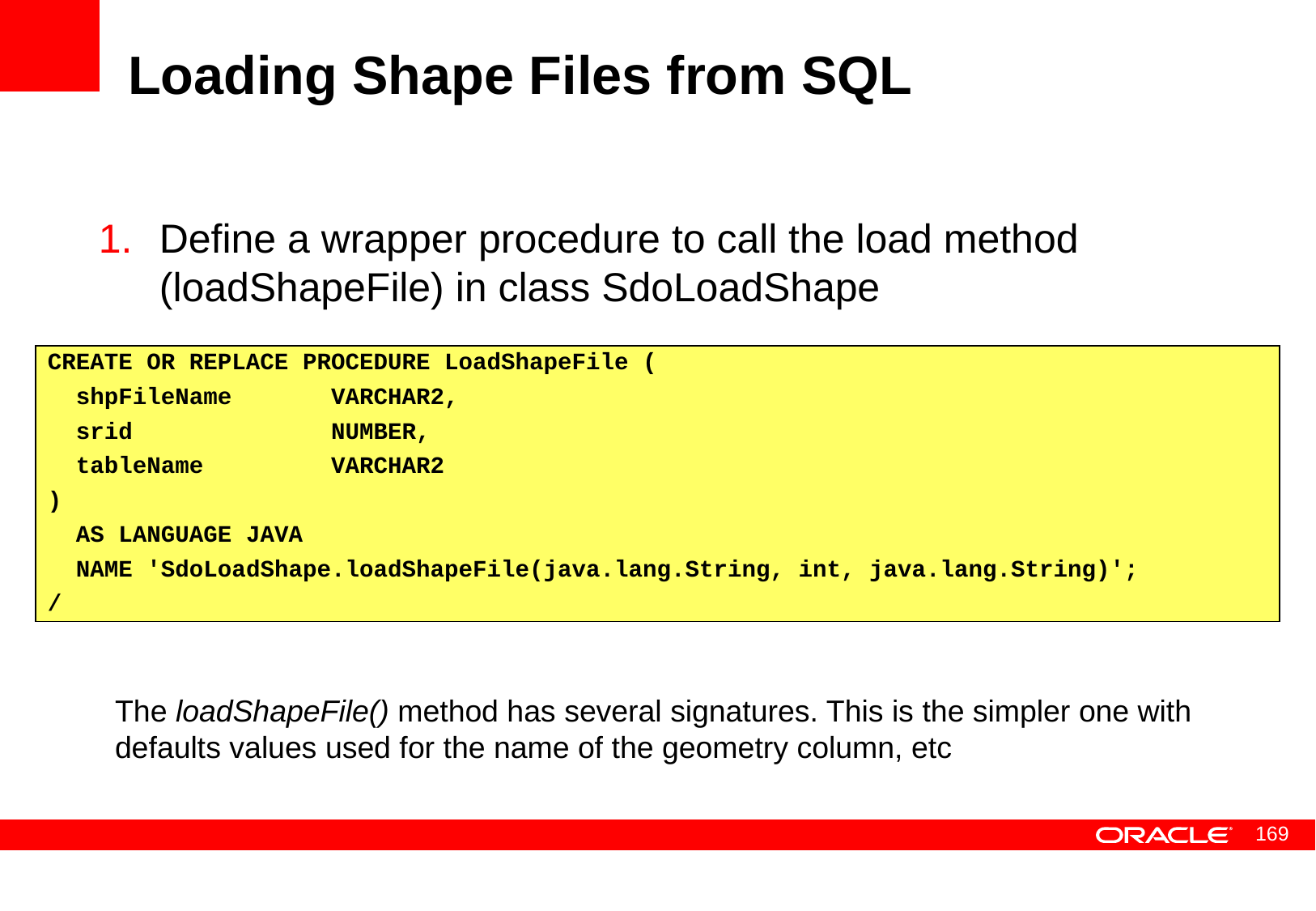

# Loading Shape Files from SQL
Define a wrapper procedure to call the load method (loadShapeFile) in class SdoLoadShape

CREATE OR REPLACE PROCEDURE LoadShapeFile (
  shpFileName       VARCHAR2,
  srid              NUMBER,
  tableName         VARCHAR2
)
  AS LANGUAGE JAVA
  NAME 'SdoLoadShape.loadShapeFile(java.lang.String, int, java.lang.String)';
/
The loadShapeFile() method has several signatures. This is the simpler one with defaults values used for the name of the geometry column, etc